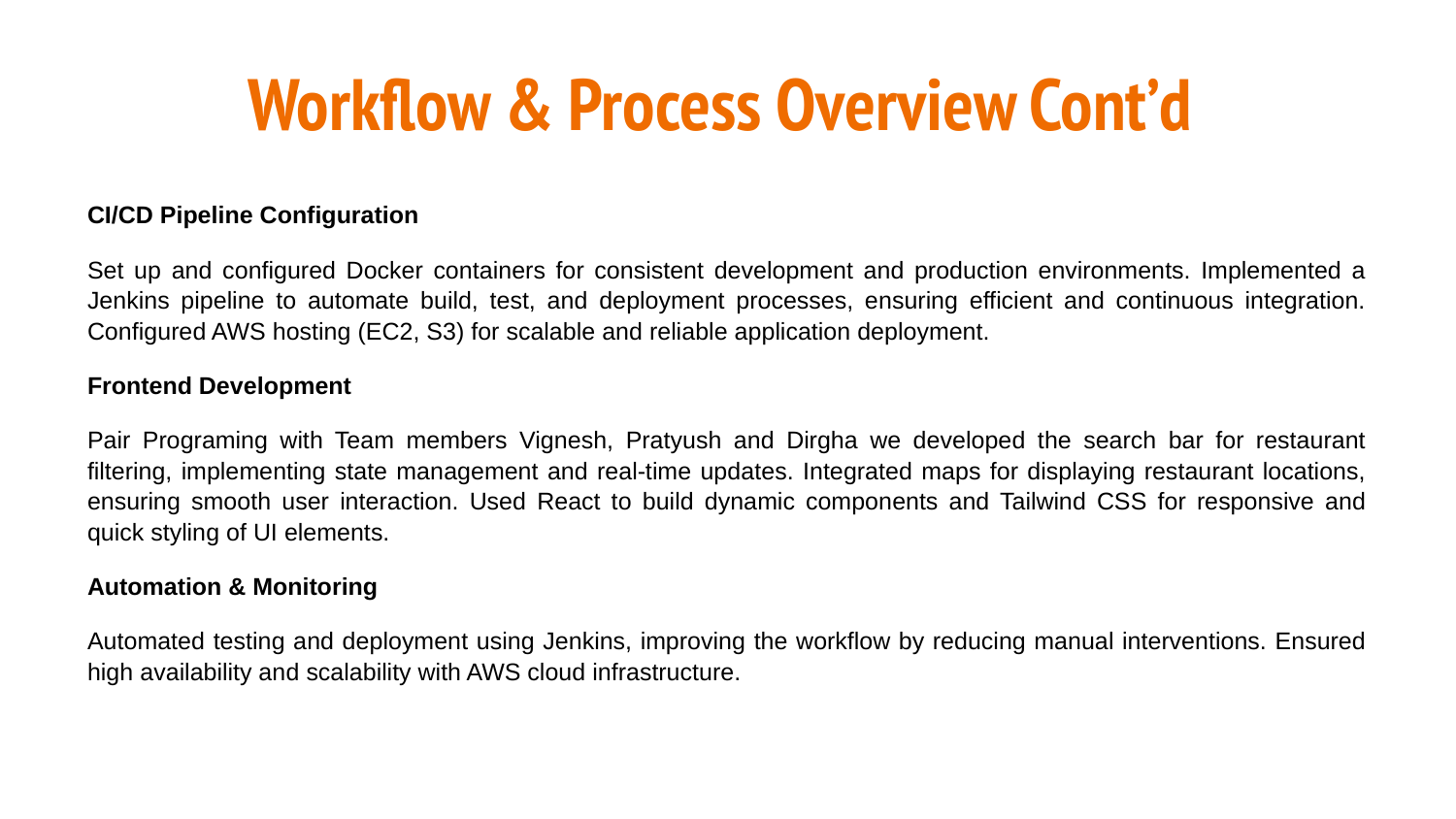

# Workflow & Process Overview Cont’d
CI/CD Pipeline Configuration
Set up and configured Docker containers for consistent development and production environments. Implemented a Jenkins pipeline to automate build, test, and deployment processes, ensuring efficient and continuous integration. Configured AWS hosting (EC2, S3) for scalable and reliable application deployment.
Frontend Development
Pair Programing with Team members Vignesh, Pratyush and Dirgha we developed the search bar for restaurant filtering, implementing state management and real-time updates. Integrated maps for displaying restaurant locations, ensuring smooth user interaction. Used React to build dynamic components and Tailwind CSS for responsive and quick styling of UI elements.
Automation & Monitoring
Automated testing and deployment using Jenkins, improving the workflow by reducing manual interventions. Ensured high availability and scalability with AWS cloud infrastructure.